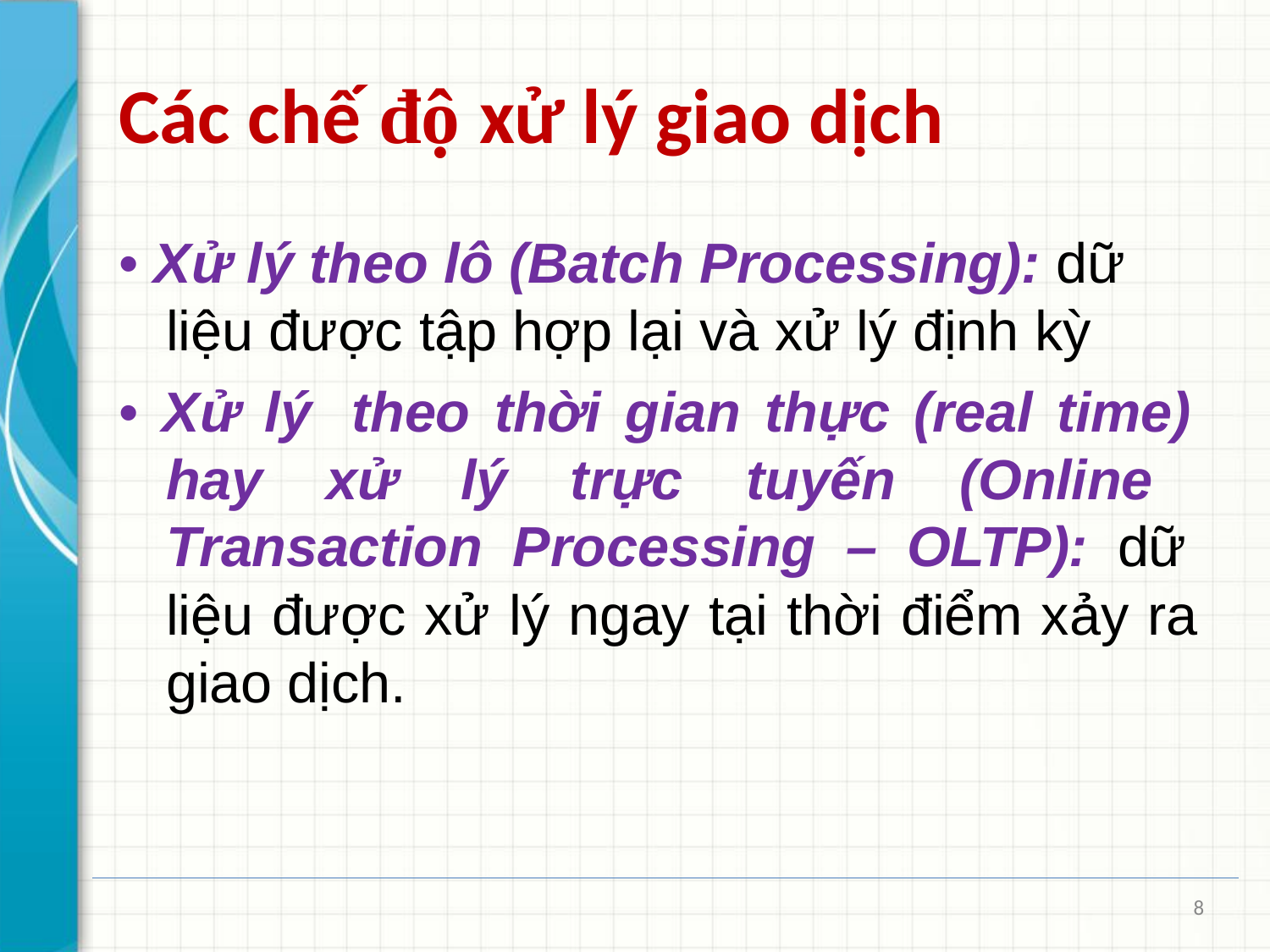

# Các chế độ xử lý giao dịch
• Xử lý theo lô (Batch Processing): dữ  liệu được tập hợp lại và xử lý định kỳ
• Xử lý theo thời gian thực (real time)  hay xử lý trực tuyến (Online  Transaction Processing – OLTP): dữ  liệu được xử lý ngay tại thời điểm xảy ra  giao dịch.

8